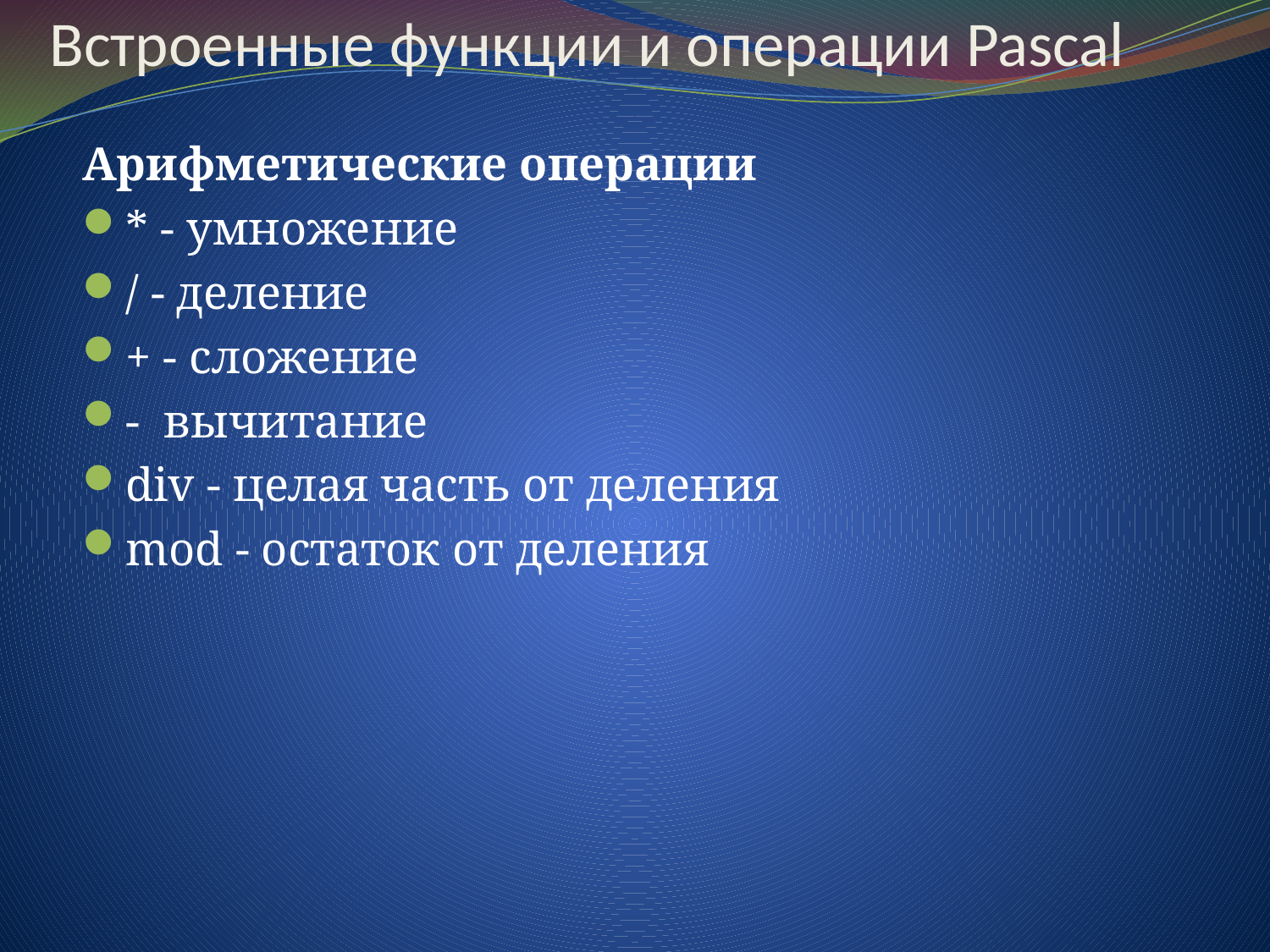

# Встроенные функции и операции Pascal
Арифметические операции
* - умножение
/ - деление
+ - сложение
-  вычитание
div - целая часть от деления
mod - остаток от деления